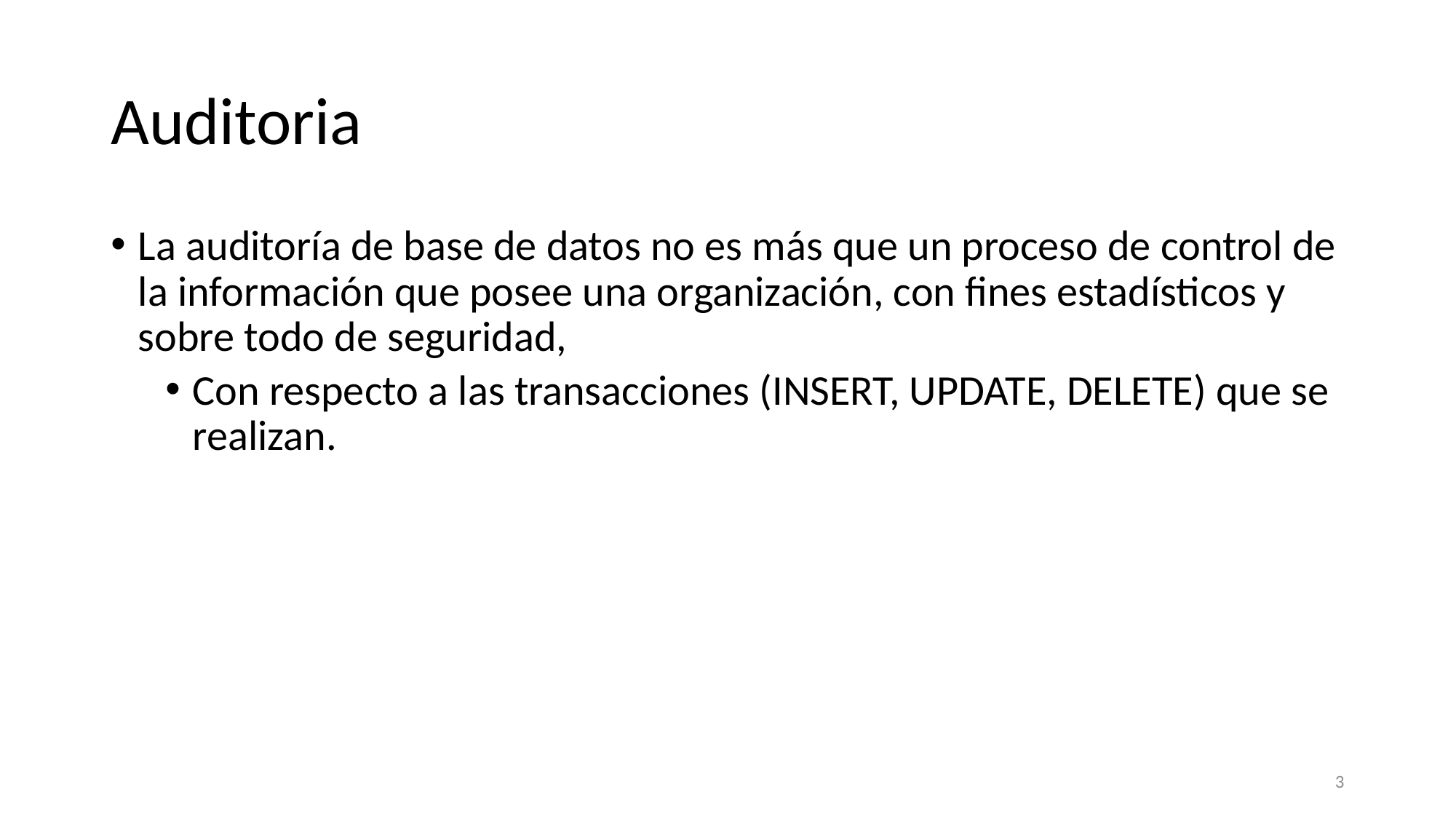

# Auditoria
La auditoría de base de datos no es más que un proceso de control de la información que posee una organización, con fines estadísticos y sobre todo de seguridad,
Con respecto a las transacciones (INSERT, UPDATE, DELETE) que se realizan.
3